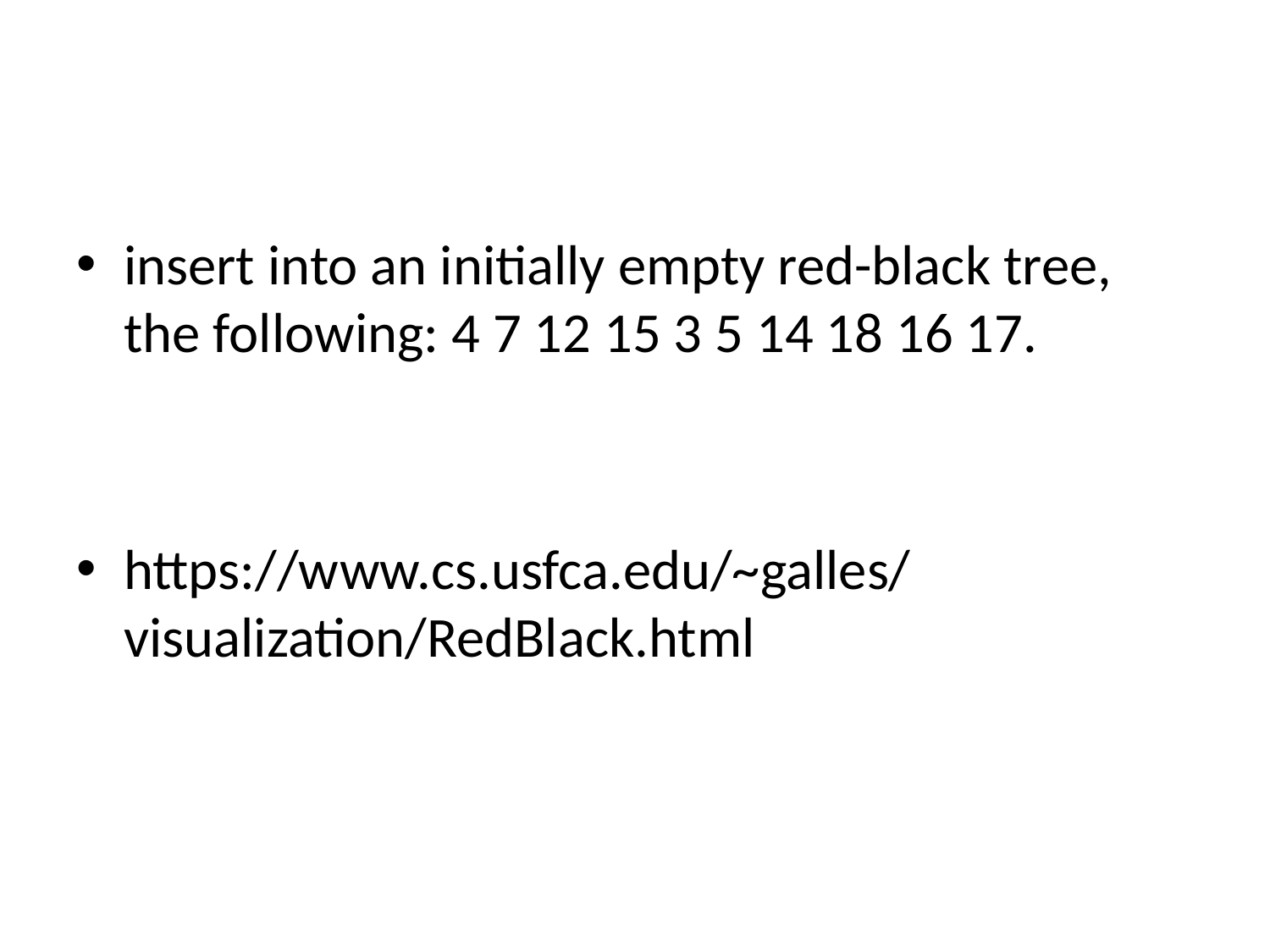

#
insert into an initially empty red-black tree, the following: 4 7 12 15 3 5 14 18 16 17.

https://www.cs.usfca.edu/~galles/visualization/RedBlack.html